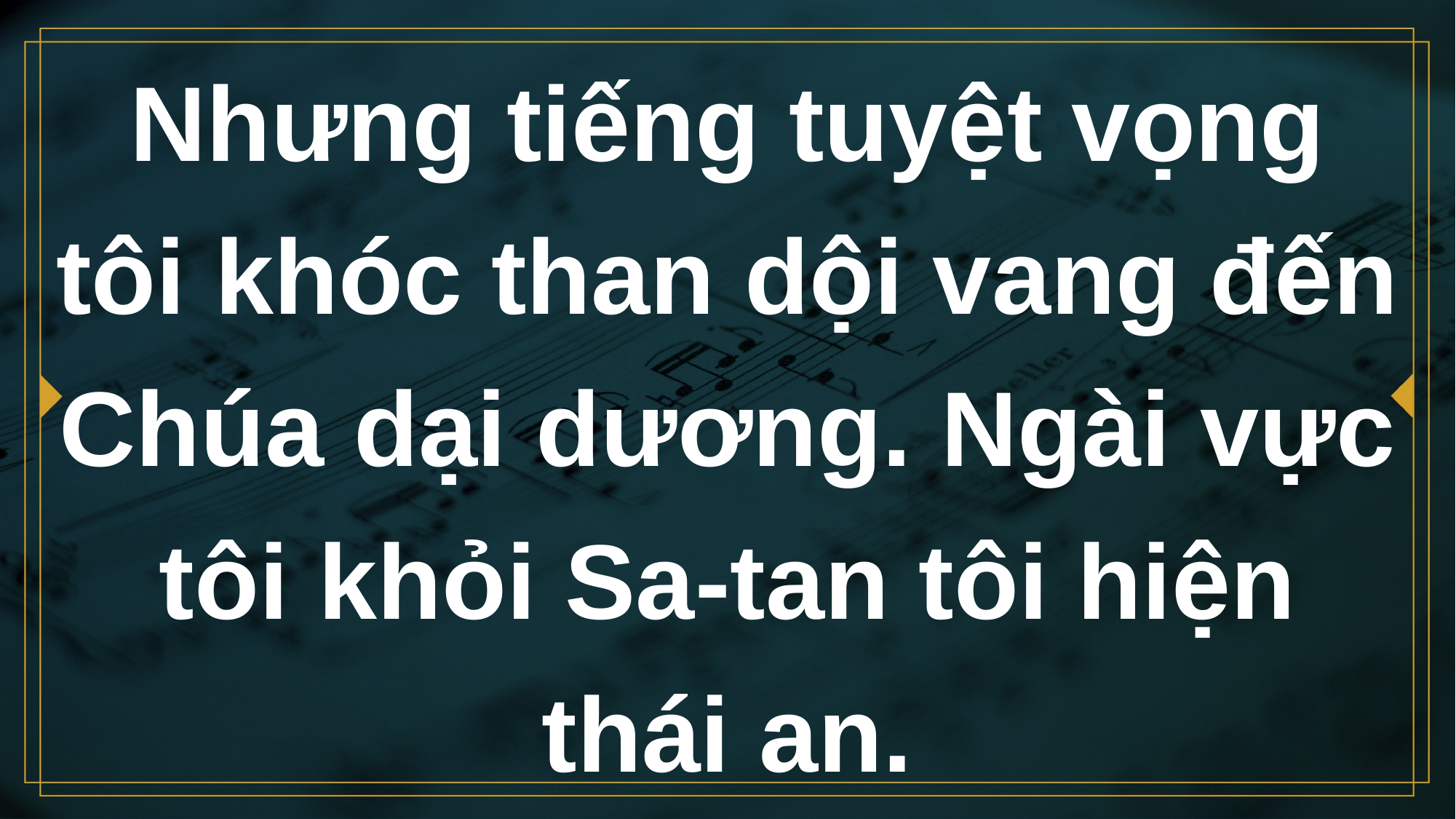

# Nhưng tiếng tuyệt vọng tôi khóc than dội vang đến Chúa dại dương. Ngài vực tôi khỏi Sa-tan tôi hiện thái an.